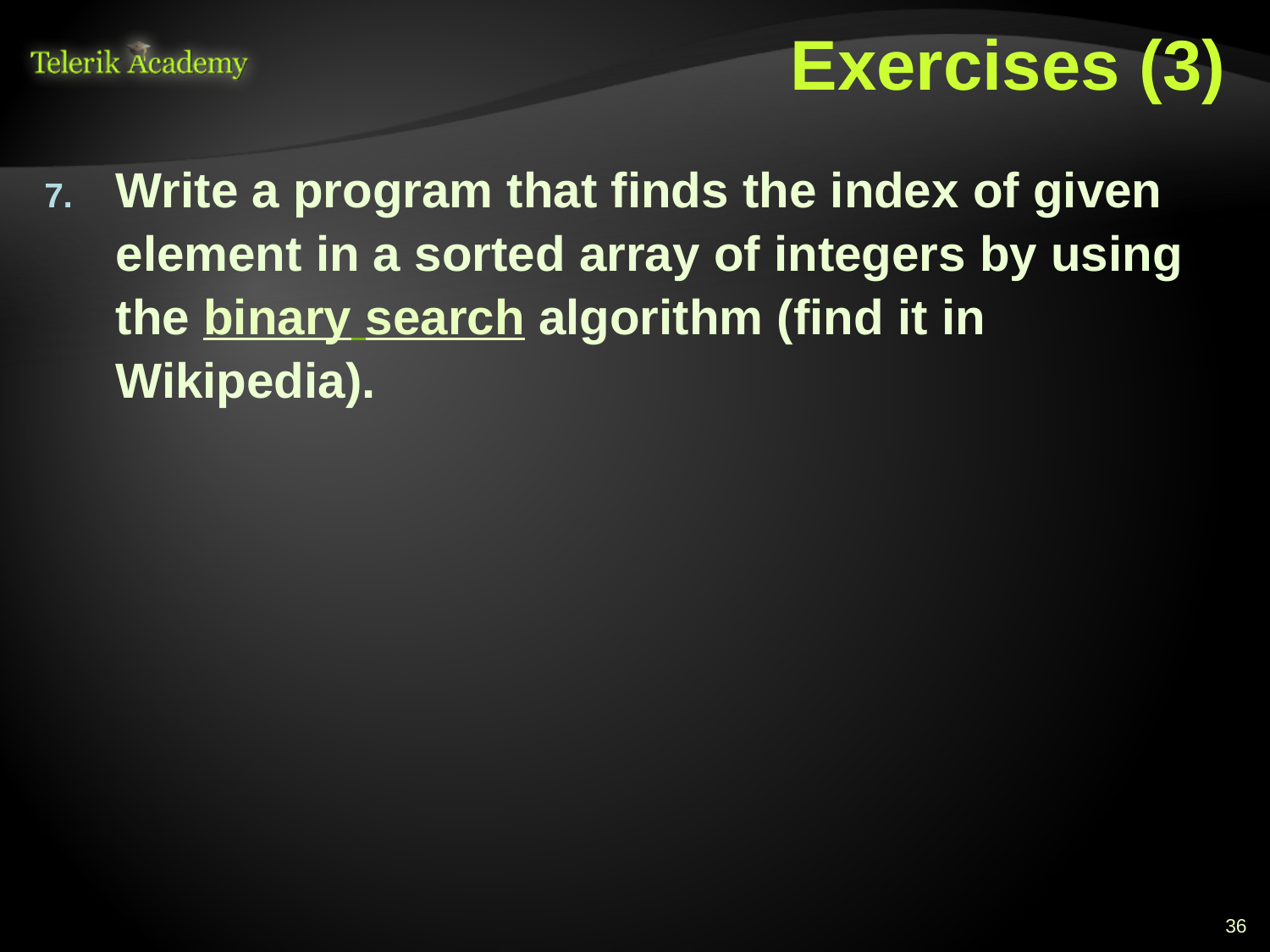

# Exercises (3)
Write a program that finds the index of given element in a sorted array of integers by using the binary search algorithm (find it in Wikipedia).
36